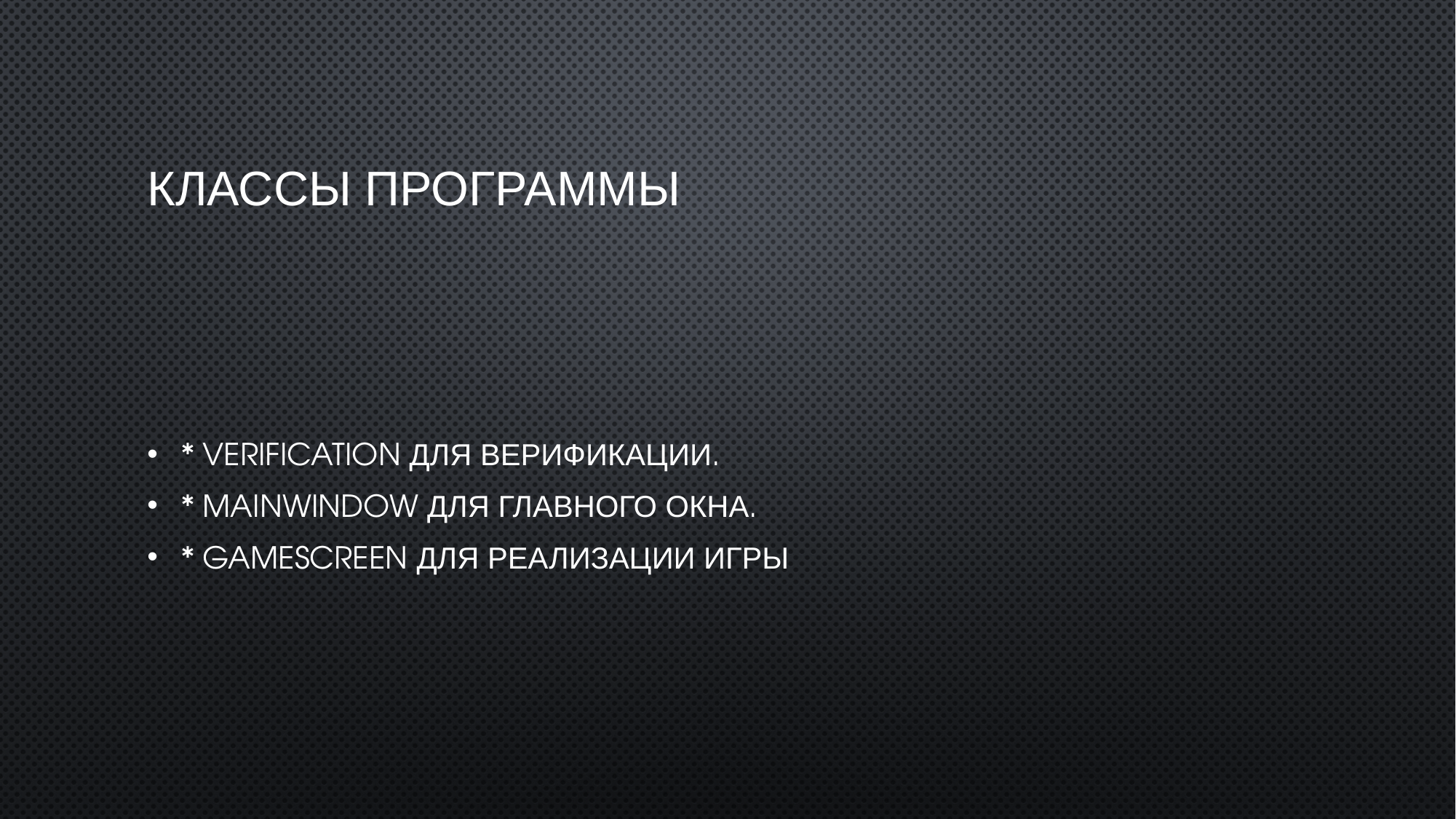

# Классы программы
* Verification для верификации.
* MainWindow для главного окна.
* GameScreen для реализации игры